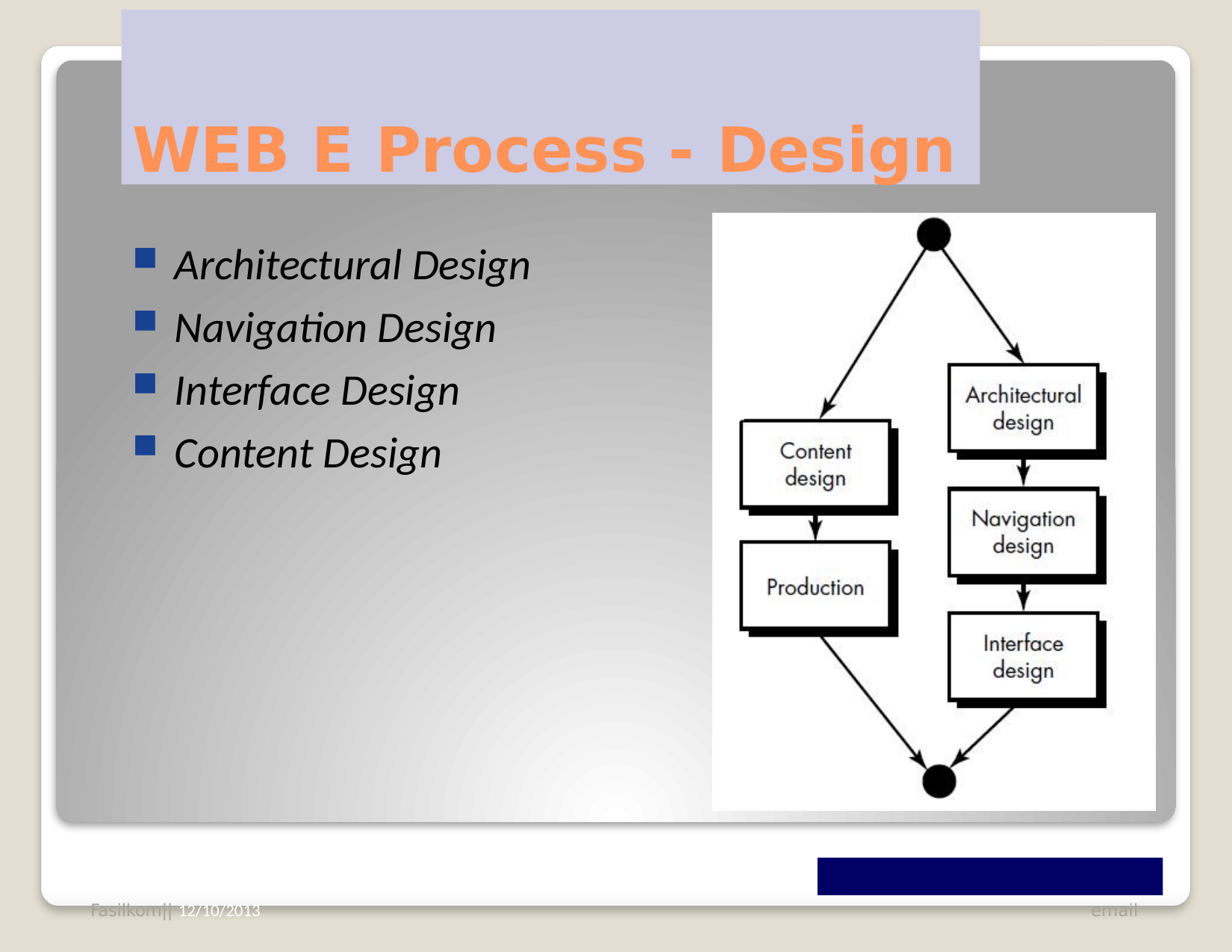

# WEB E Process - Design

Architectural Design
Navigation Design
Interface Design
Content Design

Fasilkom|| 12/10/2013
email